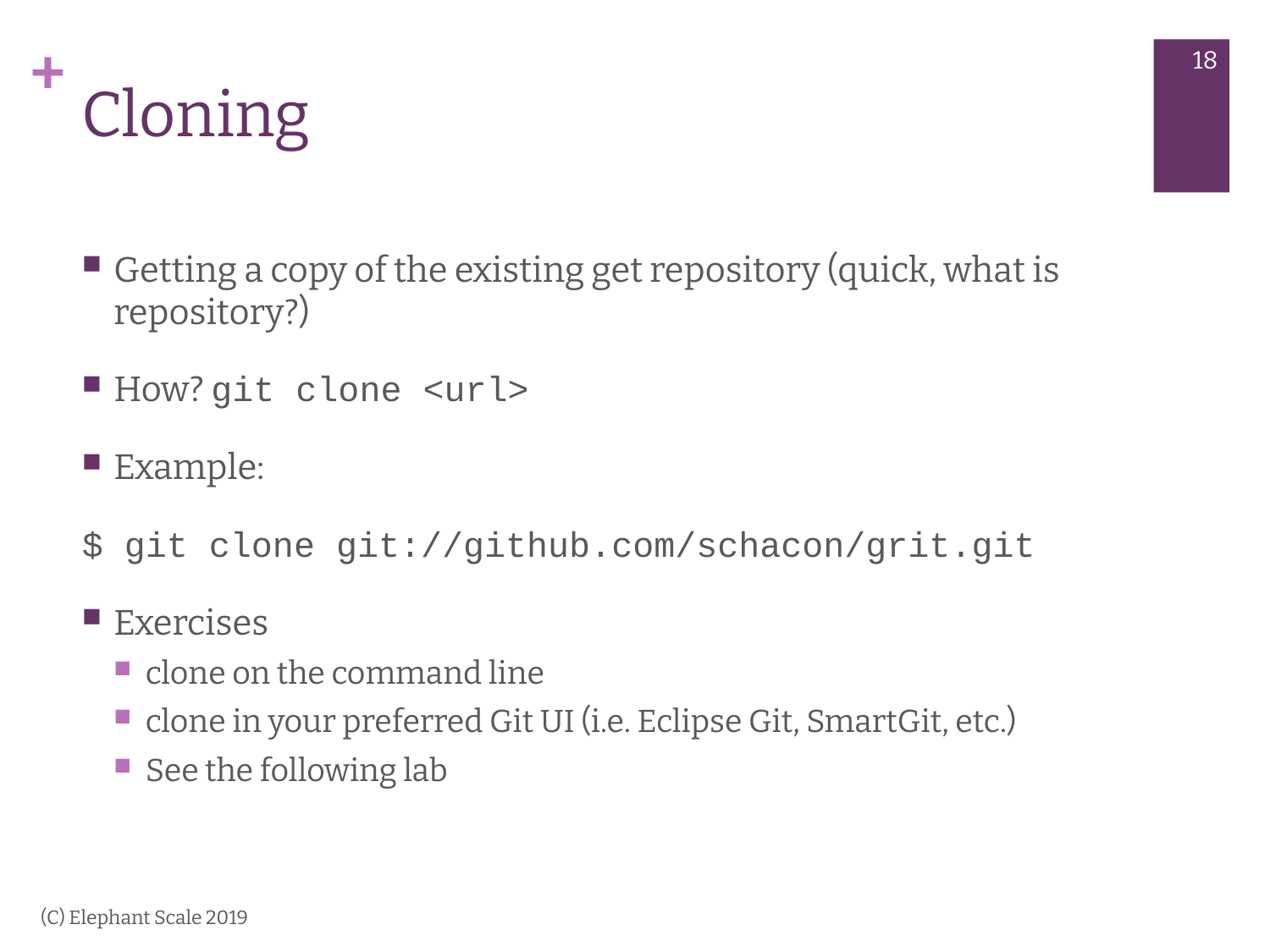

18
# Cloning
Getting a copy of the existing get repository (quick, what is repository?)
How? git clone <url>
Example:
$ git clone git://github.com/schacon/grit.git
Exercises
clone on the command line
clone in your preferred Git UI (i.e. Eclipse Git, SmartGit, etc.)
See the following lab
(C) Elephant Scale 2019